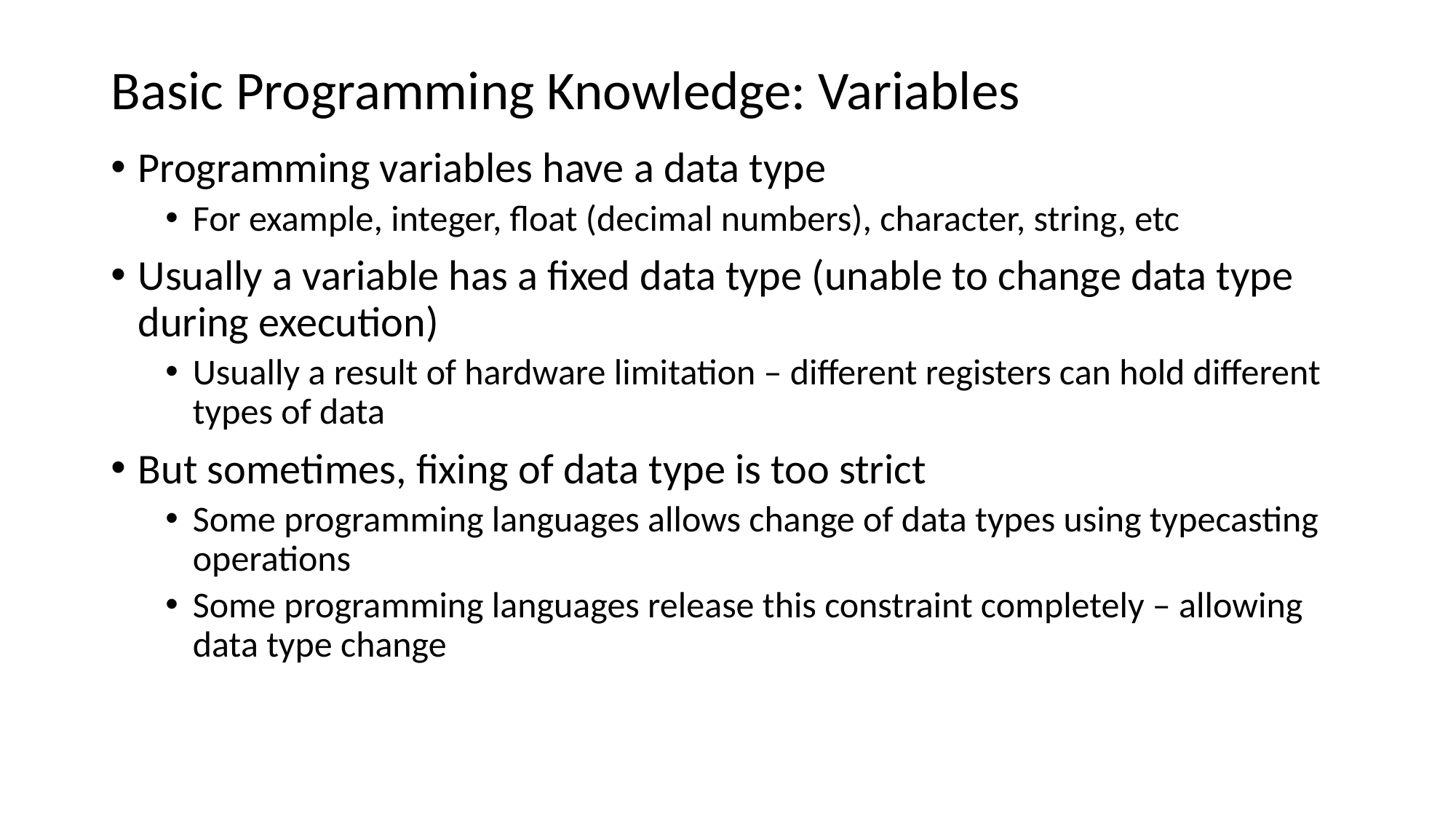

# Basic Programming Knowledge: Variables
Programming variables have a data type
For example, integer, float (decimal numbers), character, string, etc
Usually a variable has a fixed data type (unable to change data type during execution)
Usually a result of hardware limitation – different registers can hold different types of data
But sometimes, fixing of data type is too strict
Some programming languages allows change of data types using typecasting operations
Some programming languages release this constraint completely – allowing data type change